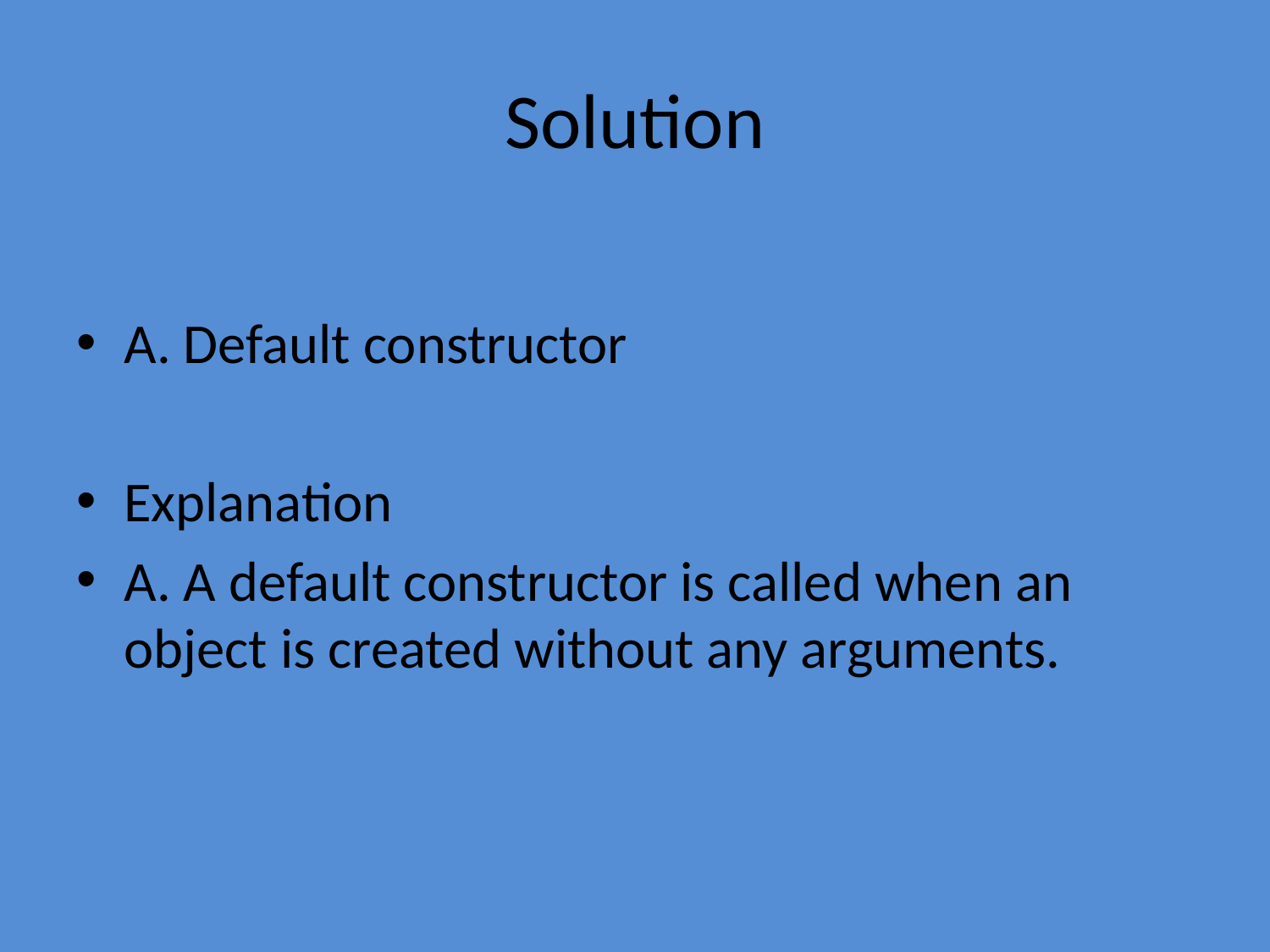

# Solution

A. Default constructor

Explanation
A. A default constructor is called when an object is created without any arguments.